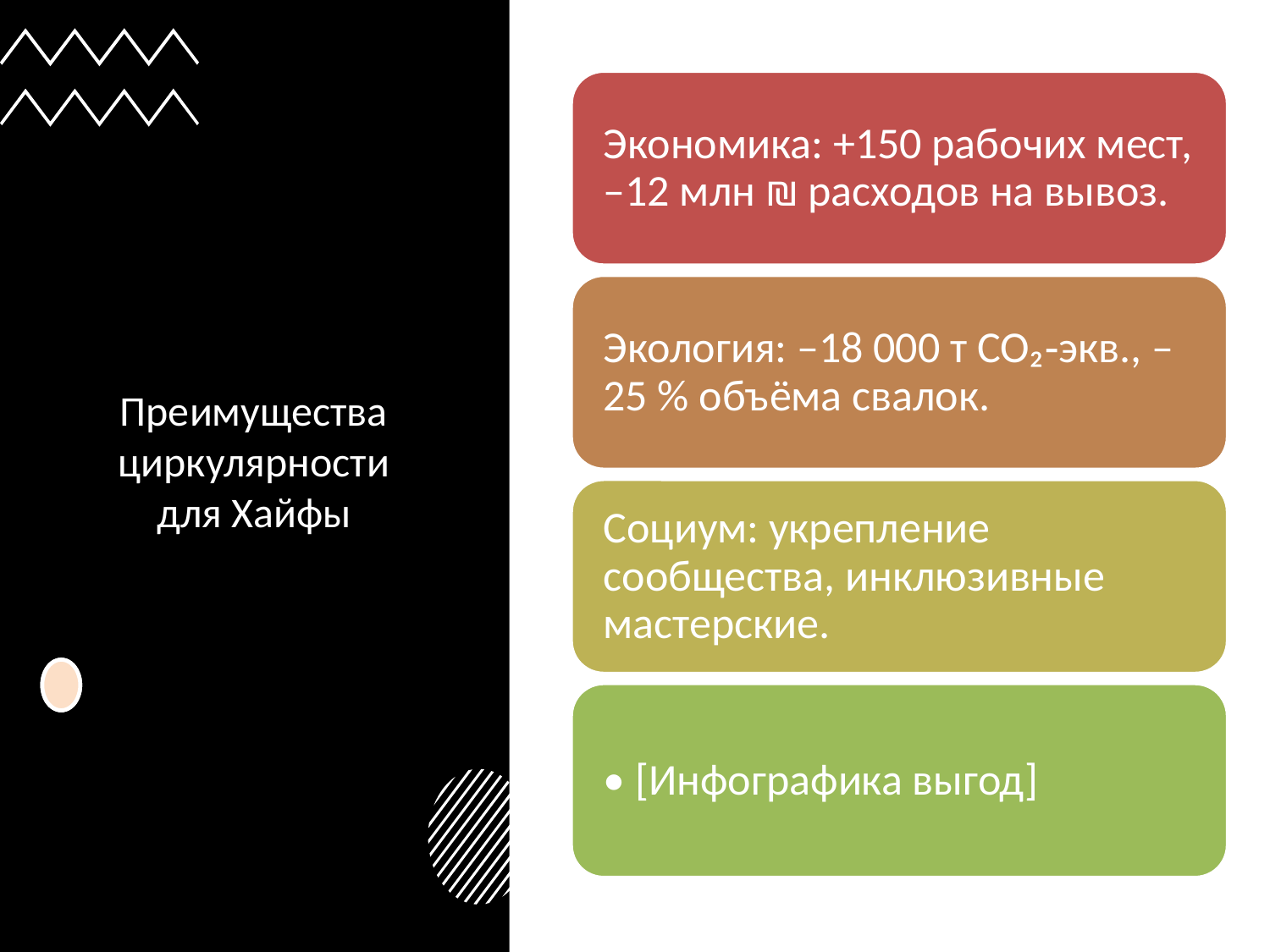

Экономика: +150 рабочих мест, –12 млн ₪ расходов на вывоз.
Экология: –18 000 т CO₂‑экв., –25 % объёма свалок.
Социум: укрепление сообщества, инклюзивные мастерские.
• [Инфографика выгод]
# Преимущества циркулярности для Хайфы